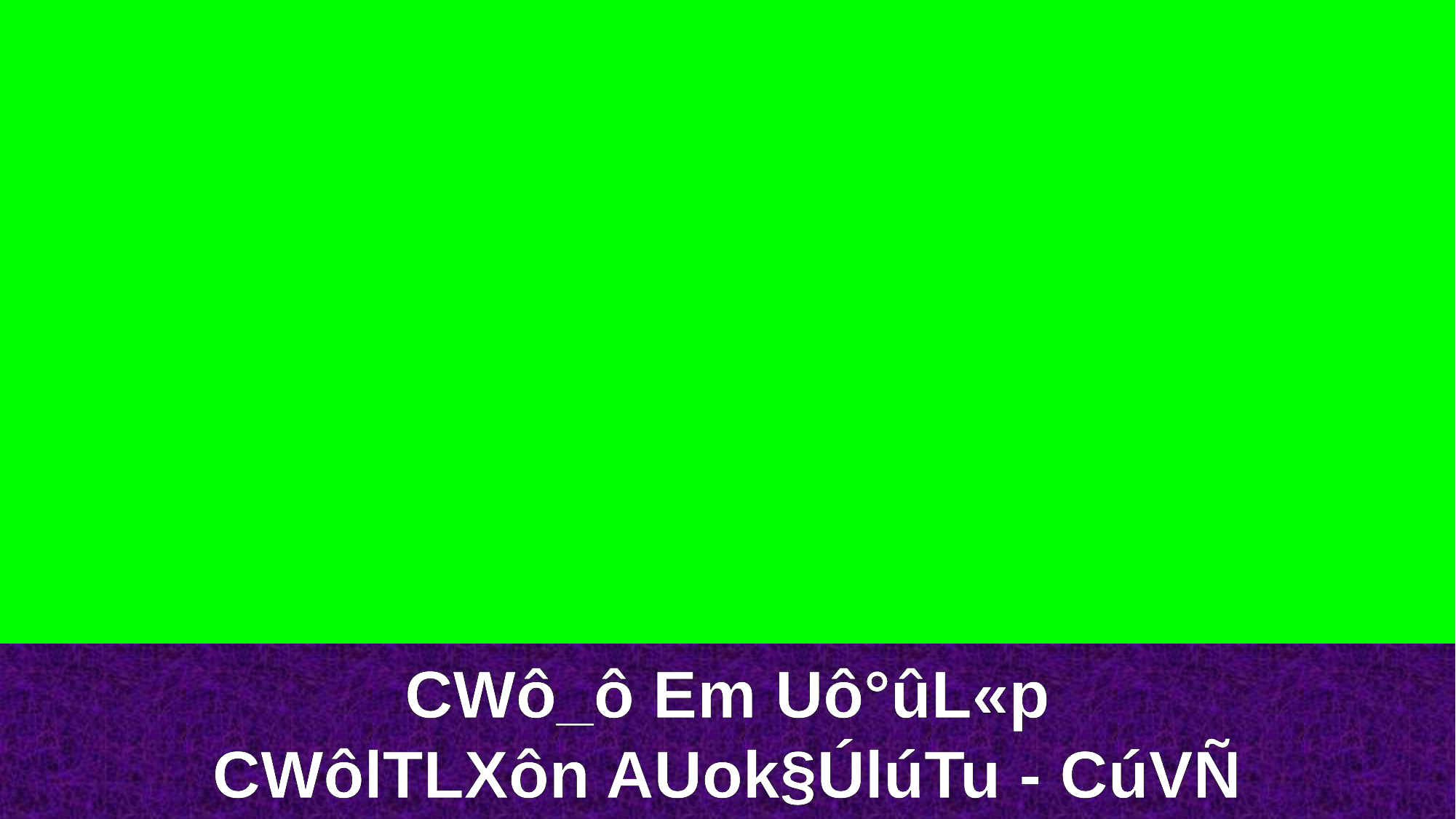

CWô_ô Em Uô°ûL«p
CWôlTLXôn AUok§ÚlúTu - CúVÑ